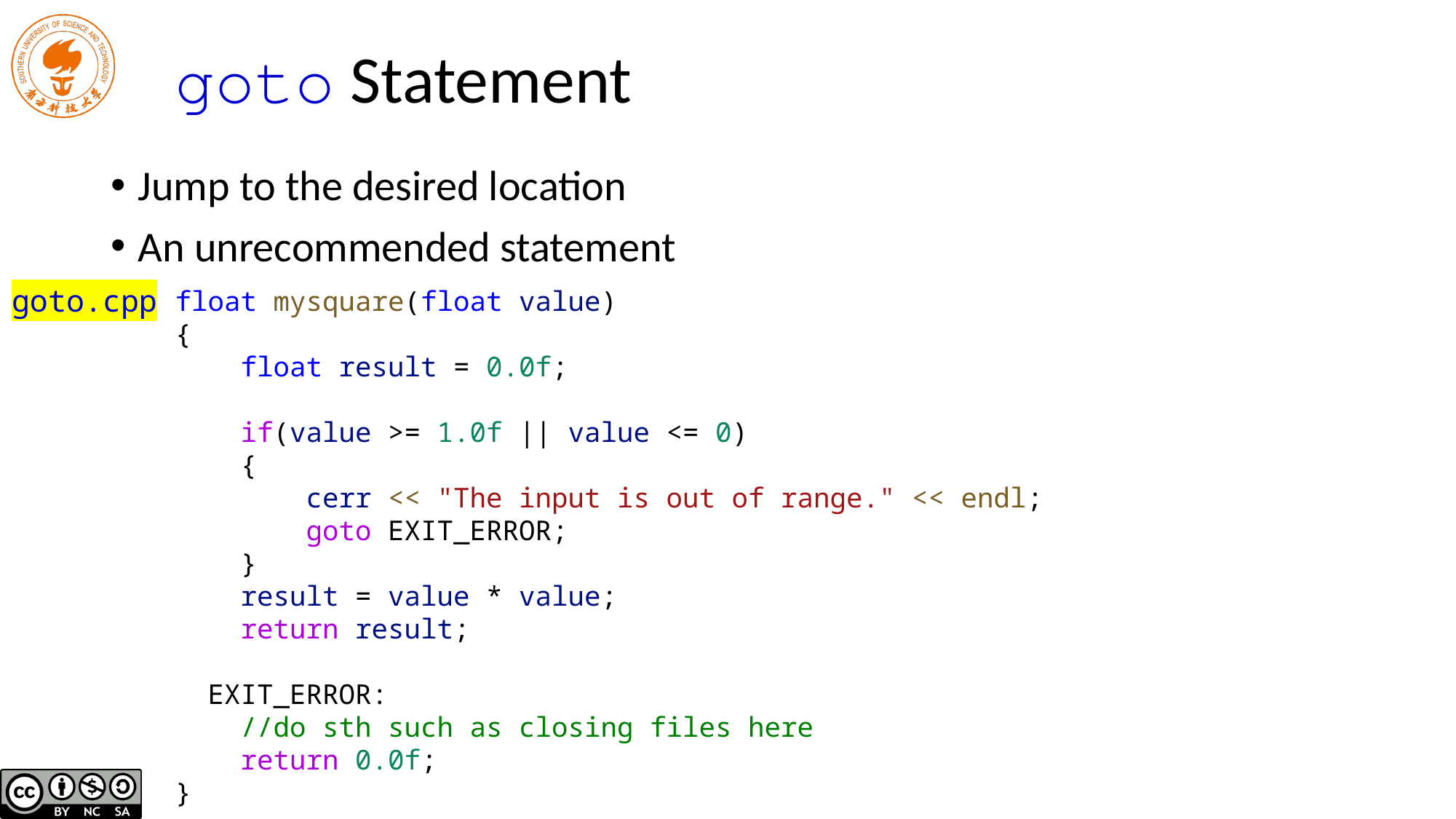

# goto Statement
Jump to the desired location
An unrecommended statement
goto.cpp
float mysquare(float value)
{
    float result = 0.0f;
    if(value >= 1.0f || value <= 0)
    {
        cerr << "The input is out of range." << endl;
        goto EXIT_ERROR;
    }
    result = value * value;
    return result;
  EXIT_ERROR:
    //do sth such as closing files here
    return 0.0f;
}